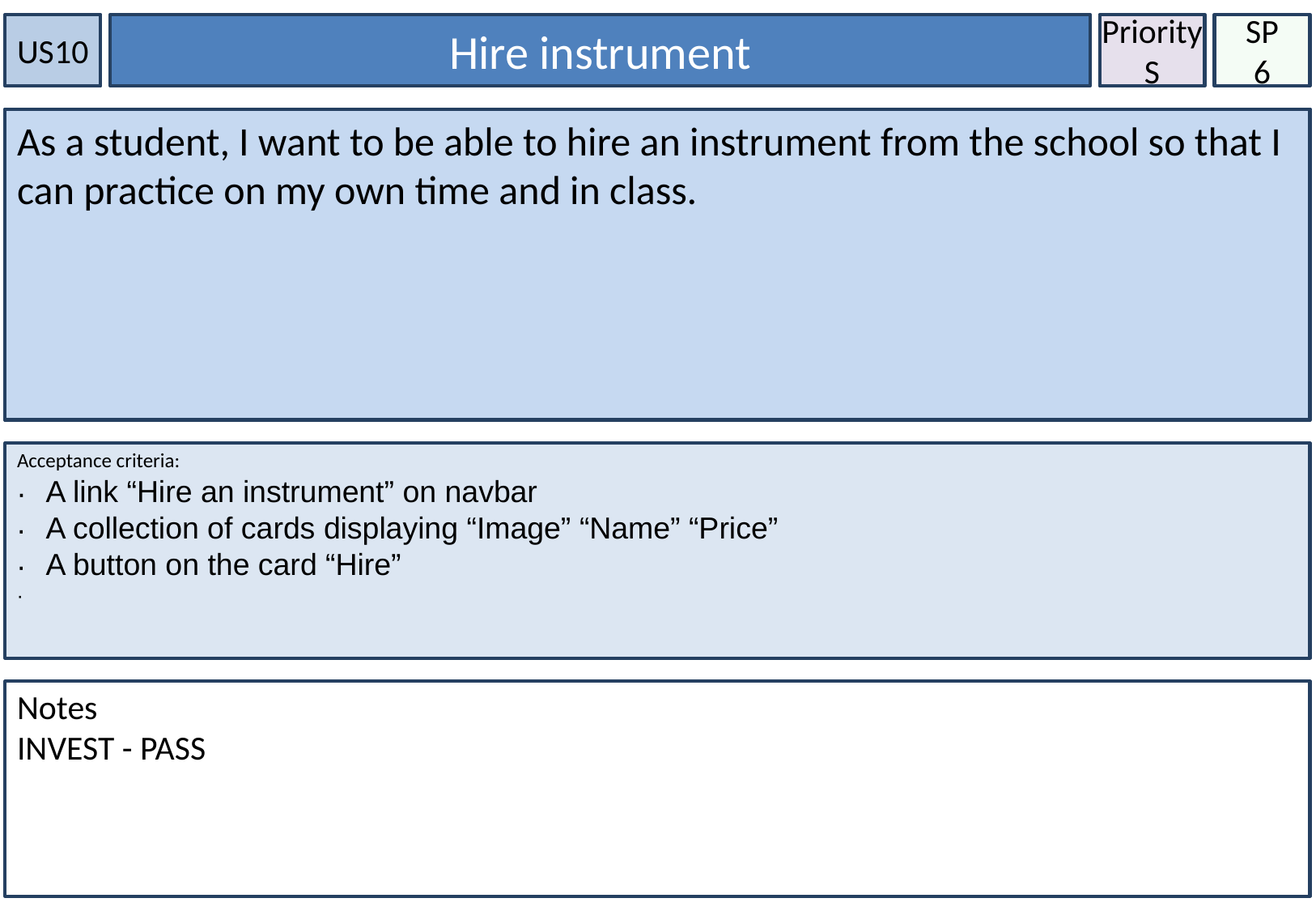

US10
Hire instrument
Priority
S
SP
6
As a student, I want to be able to request a lesson booking so that I can learn how to play an instrument.
As a student, I want to be able to hire an instrument from the school so that I can practice on my own time and in class.
Acceptance criteria:
A link “Hire an instrument” on navbar
A collection of cards displaying “Image” “Name” “Price”
A button on the card “Hire”

Notes
INVEST - PASS